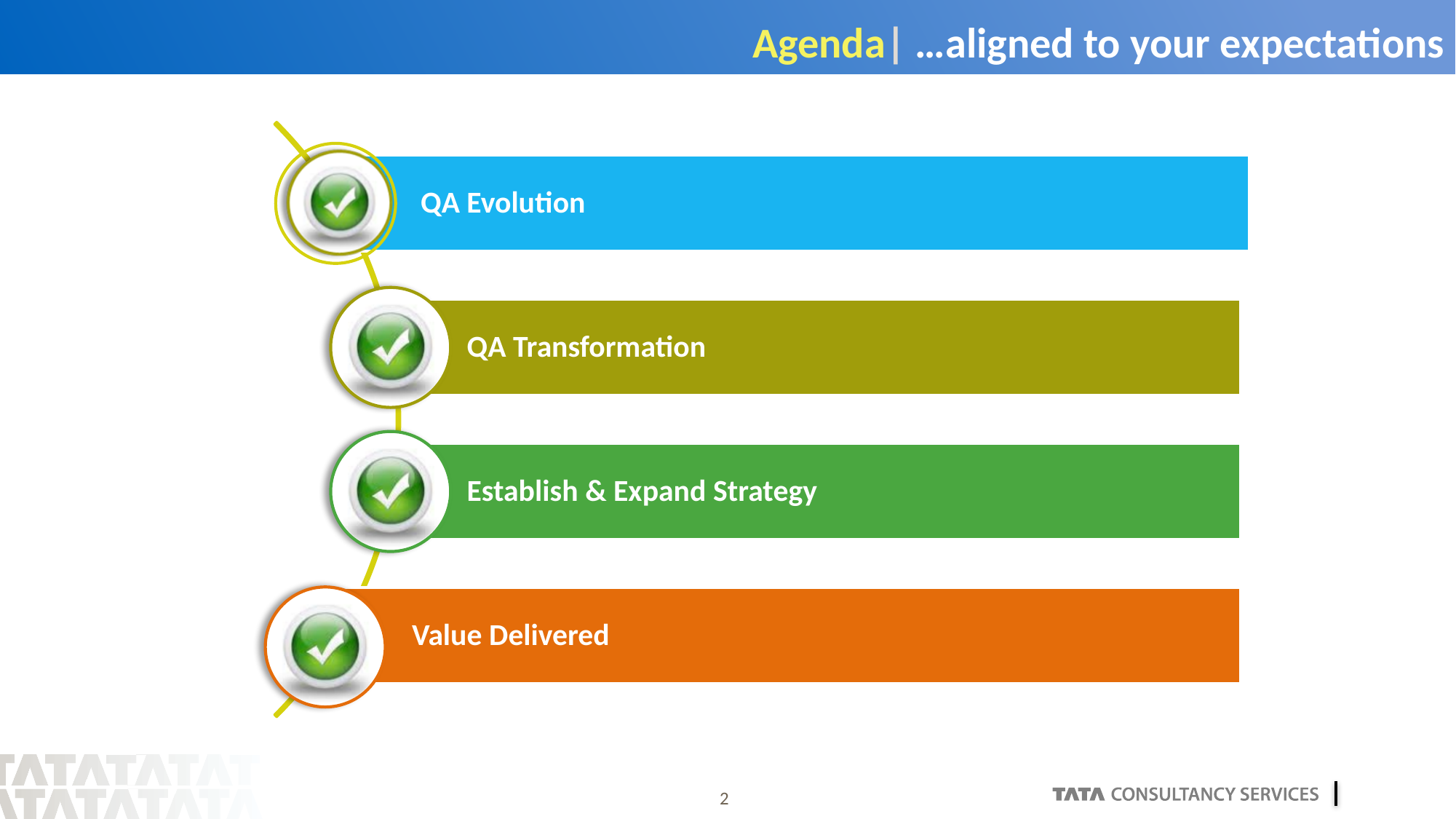

# Agenda| …aligned to your expectations
QA Evolution
QA Transformation
Establish & Expand Strategy
Value Delivered